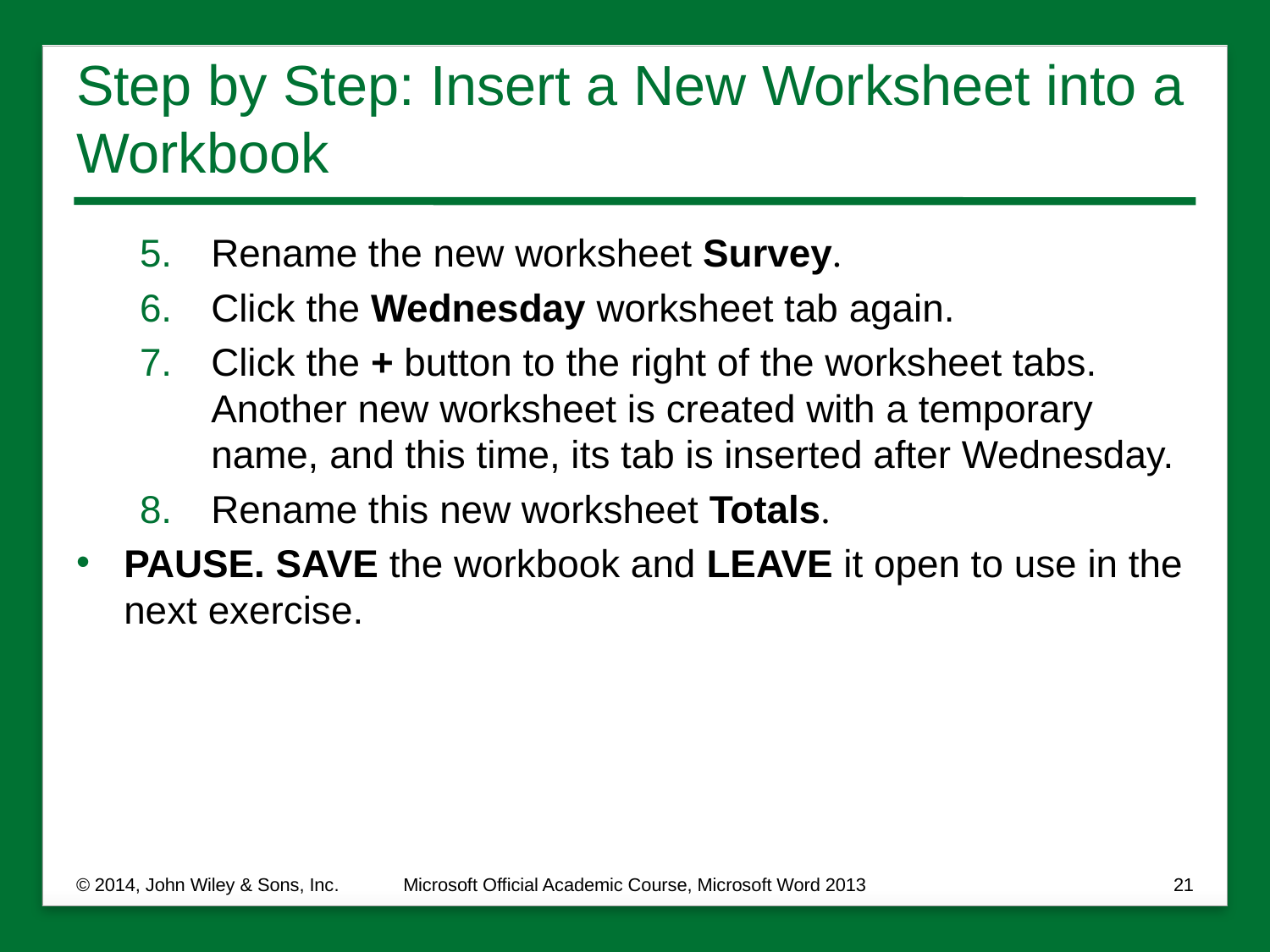

# Step by Step: Insert a New Worksheet into a Workbook
Rename the new worksheet Survey.
Click the Wednesday worksheet tab again.
Click the + button to the right of the worksheet tabs. Another new worksheet is created with a temporary name, and this time, its tab is inserted after Wednesday.
Rename this new worksheet Totals.
PAUSE. SAVE the workbook and LEAVE it open to use in the next exercise.
© 2014, John Wiley & Sons, Inc.
Microsoft Official Academic Course, Microsoft Word 2013
21